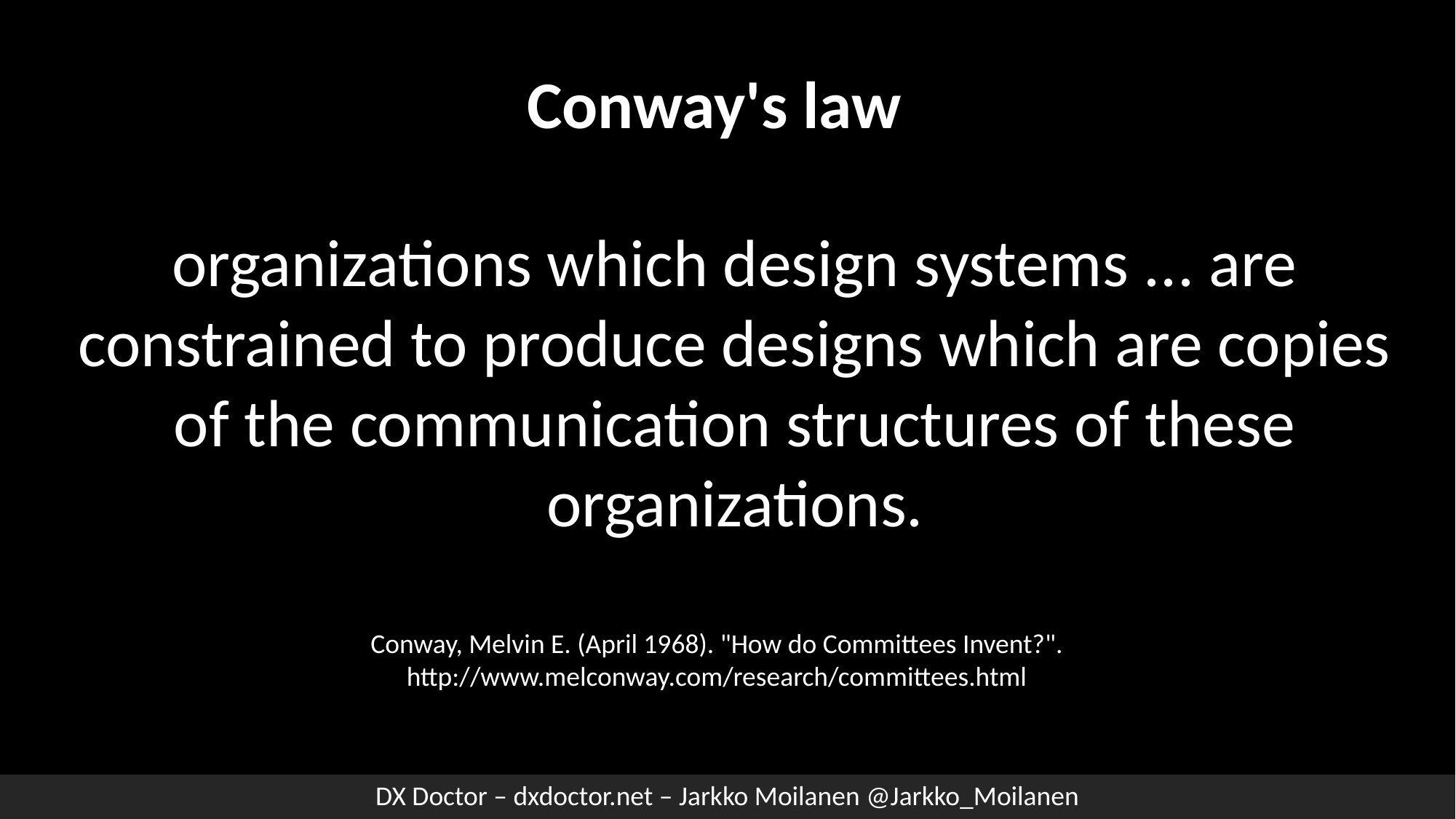

Conway's law
organizations which design systems ... are constrained to produce designs which are copies of the communication structures of these organizations.
Conway, Melvin E. (April 1968). "How do Committees Invent?". http://www.melconway.com/research/committees.html
DX Doctor – dxdoctor.net – Jarkko Moilanen @Jarkko_Moilanen